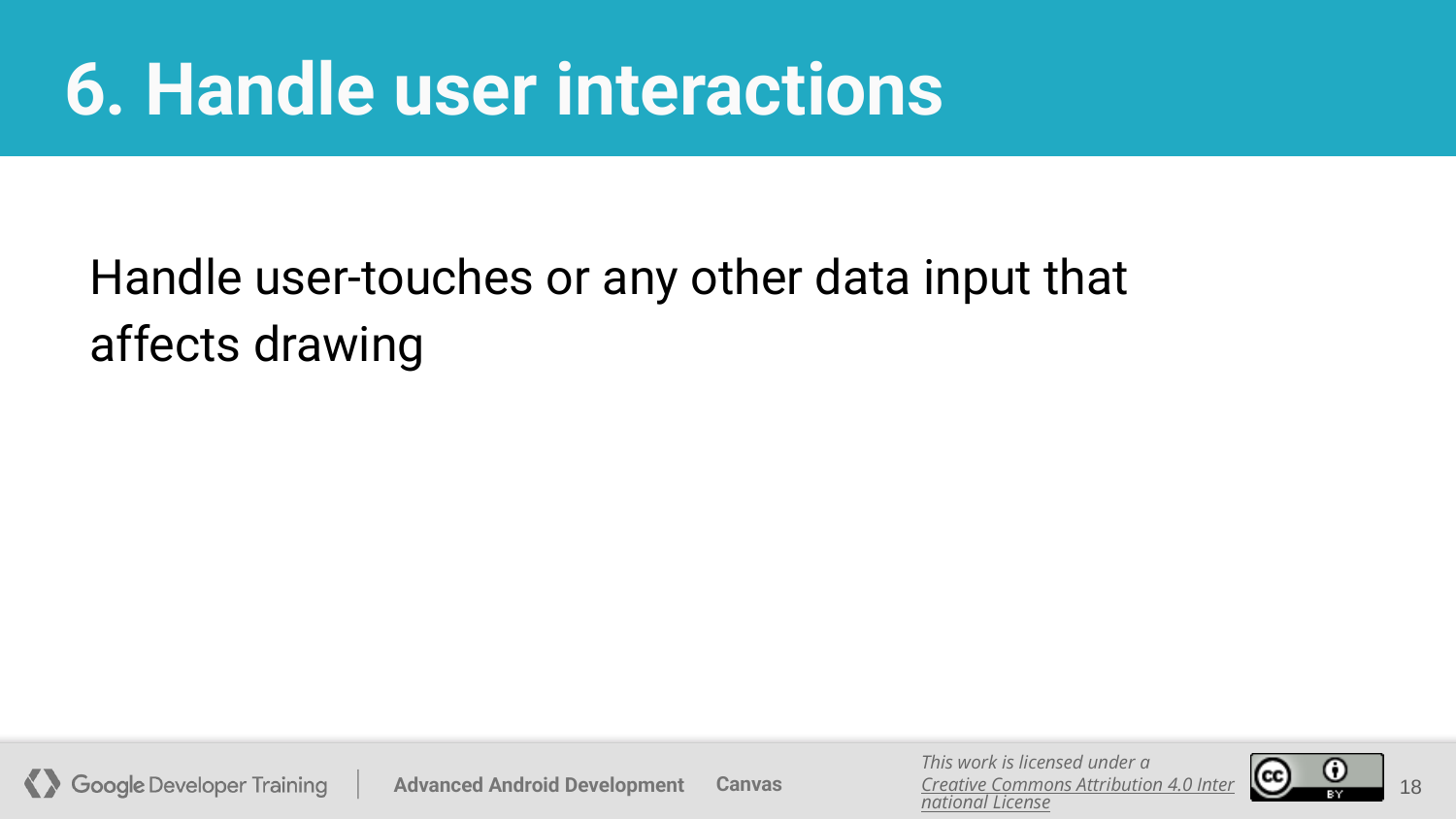

# 6. Handle user interactions

Handle user-touches or any other data input that affects drawing
18